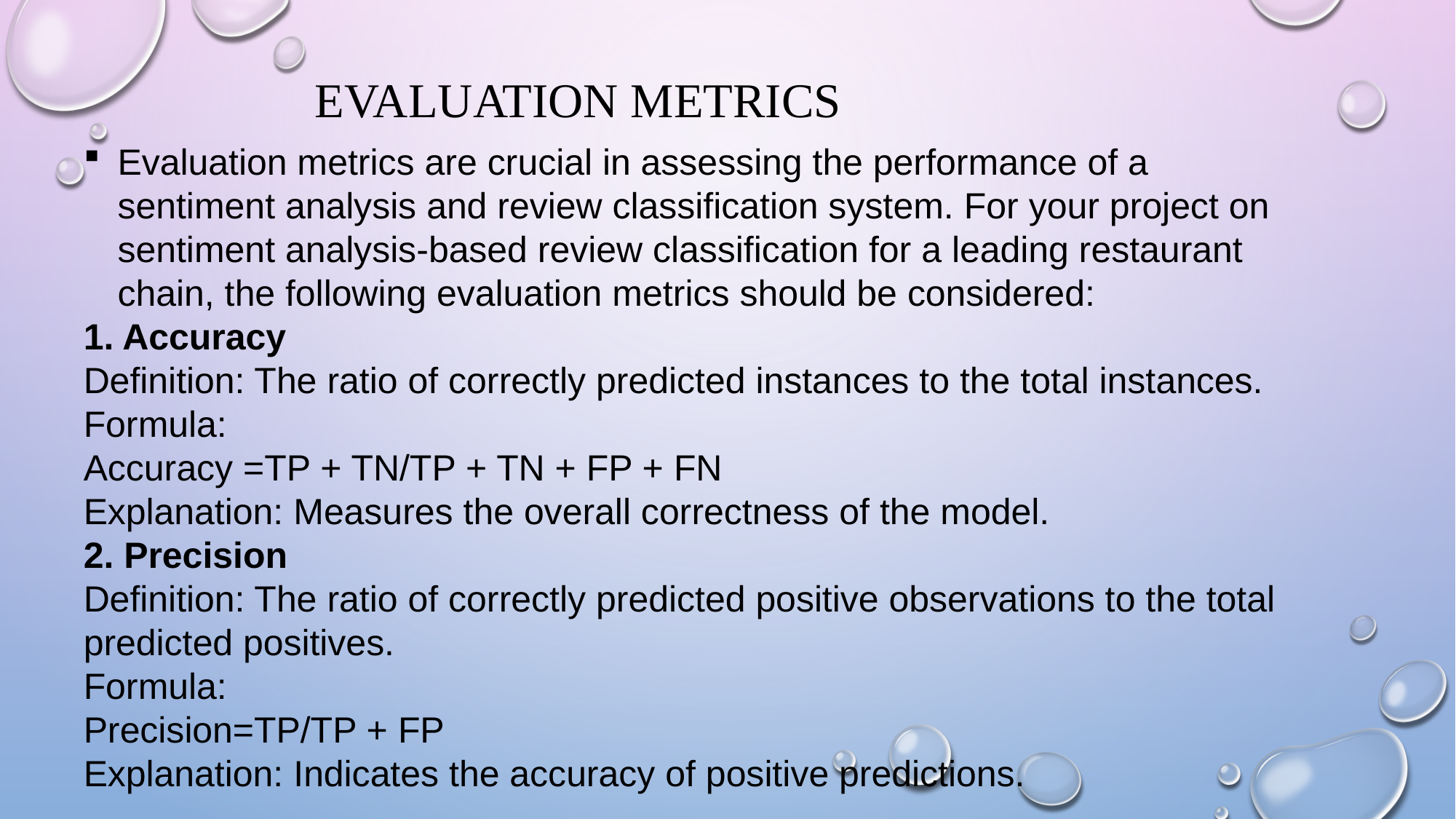

EVALUATION METRICS
Evaluation metrics are crucial in assessing the performance of a sentiment analysis and review classification system. For your project on sentiment analysis-based review classification for a leading restaurant chain, the following evaluation metrics should be considered:
1. Accuracy
Definition: The ratio of correctly predicted instances to the total instances.
Formula:
Accuracy =TP + TN/TP + TN + FP + FN
​Explanation: Measures the overall correctness of the model.
2. Precision
Definition: The ratio of correctly predicted positive observations to the total predicted positives.
Formula:
Precision=TP/TP + FP
​Explanation: Indicates the accuracy of positive predictions.